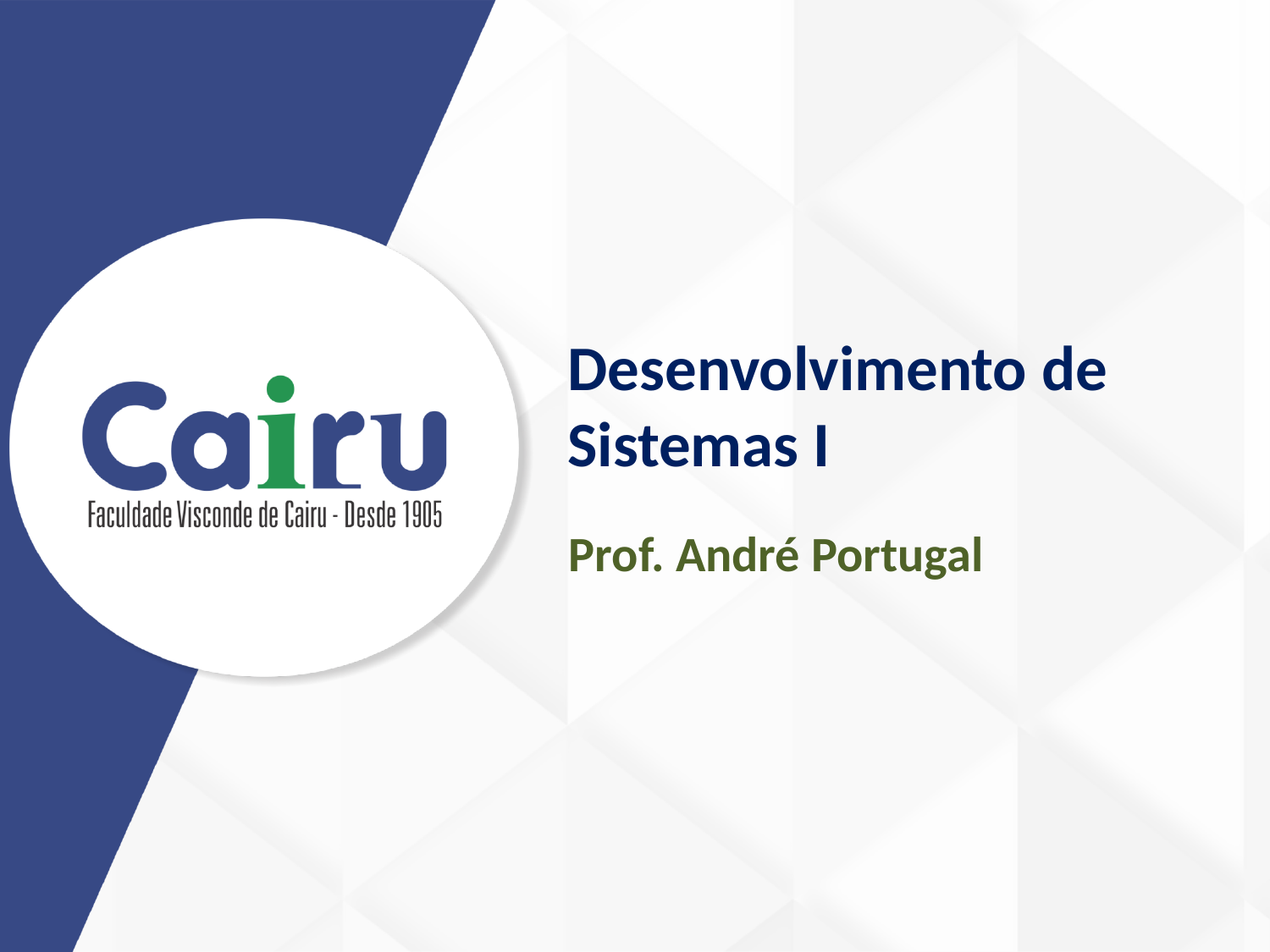

# Desenvolvimento de Sistemas I
Prof. André Portugal